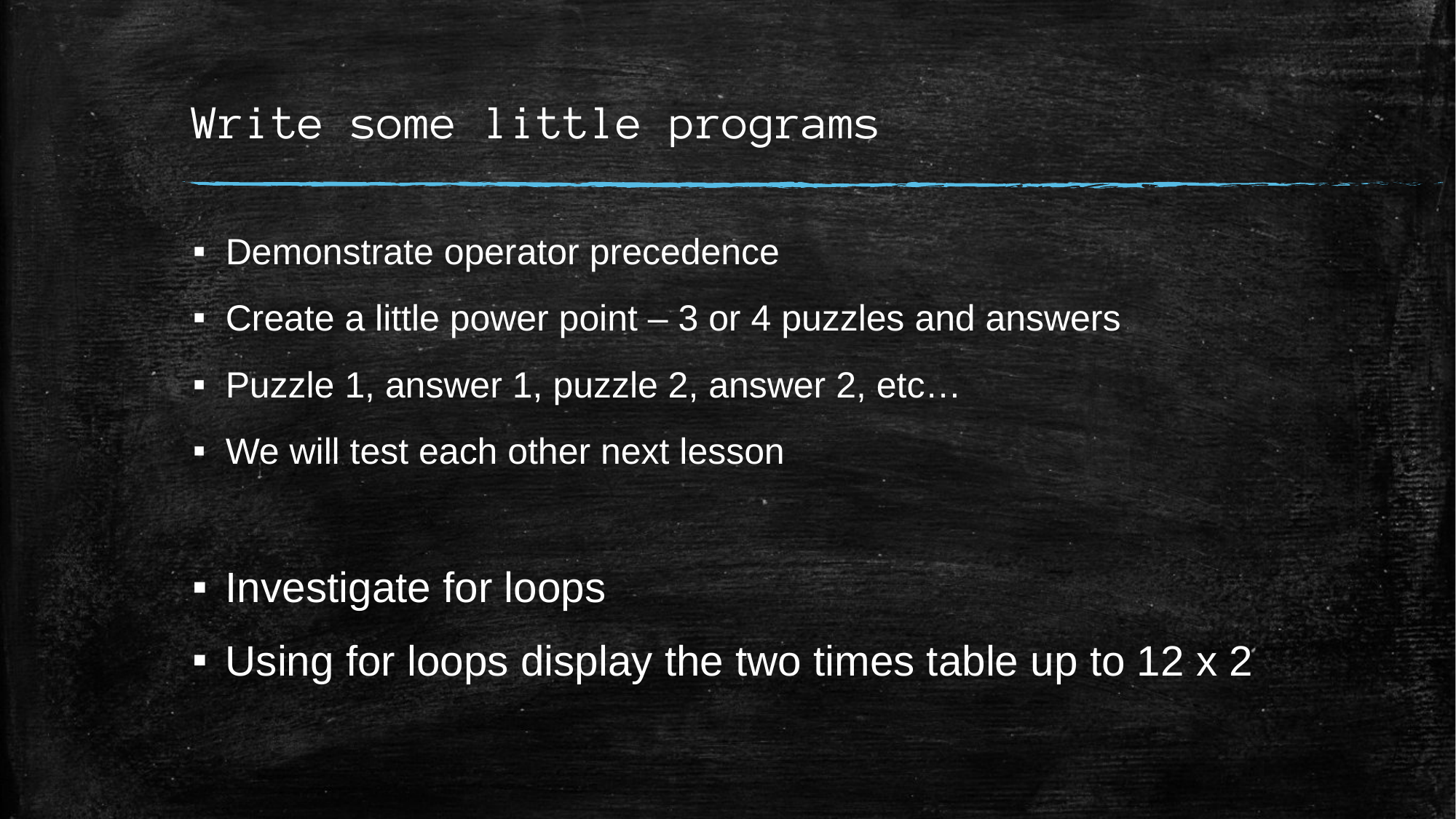

# Write some little programs
Demonstrate operator precedence
Create a little power point – 3 or 4 puzzles and answers
Puzzle 1, answer 1, puzzle 2, answer 2, etc…
We will test each other next lesson

Investigate for loops
Using for loops display the two times table up to 12 x 2